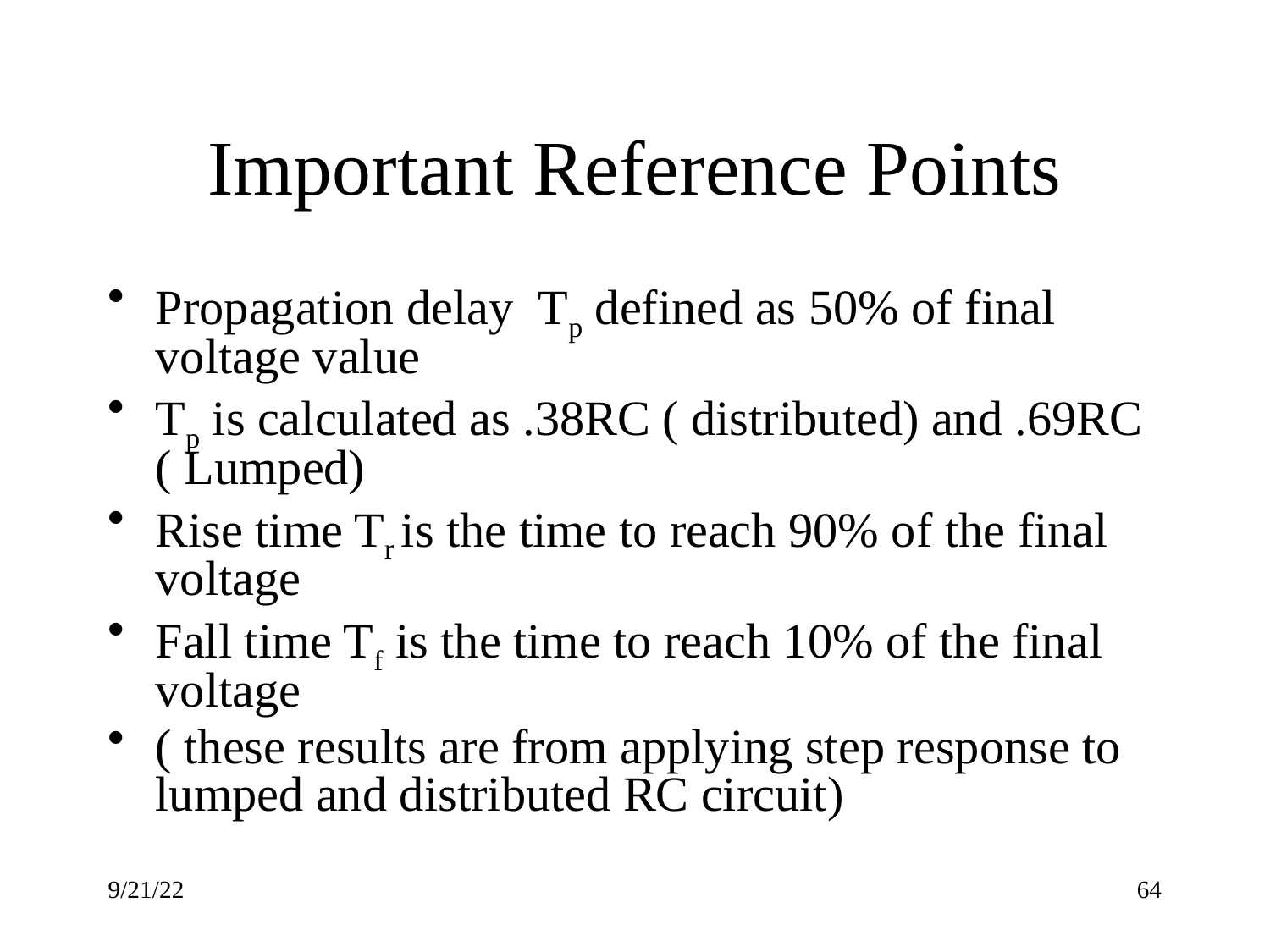

# Important Reference Points
Propagation delay  Τp defined as 50% of final voltage value
Tp is calculated as .38RC ( distributed) and .69RC ( Lumped)
Rise time Tr is the time to reach 90% of the final voltage
Fall time Tf is the time to reach 10% of the final voltage
( these results are from applying step response to lumped and distributed RC circuit)
9/21/22
64